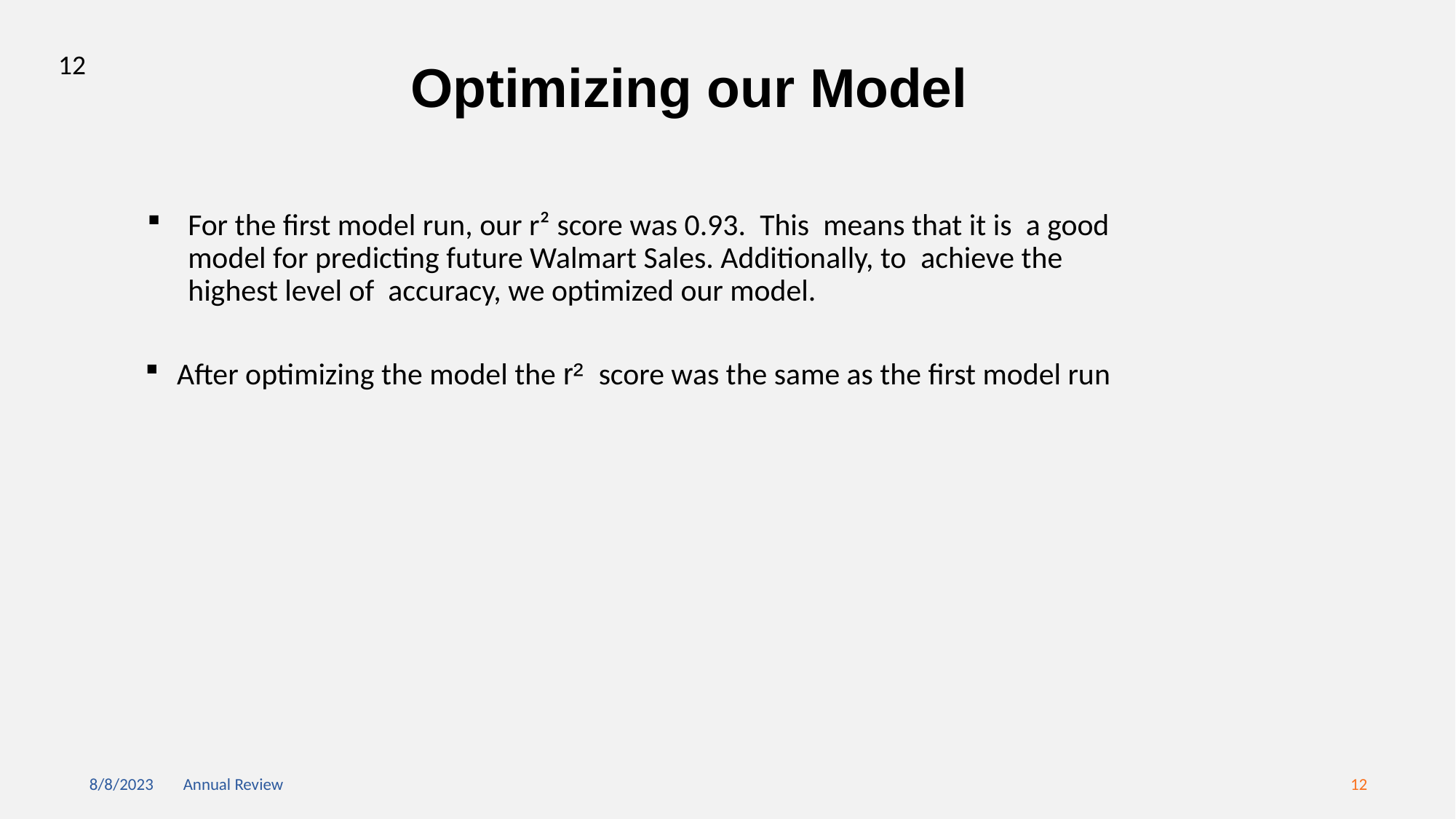

12
# Optimizing our Model

For the first model run, our r² score was 0.93.  This  means that it is  a good model for predicting future Walmart Sales. Additionally, to  achieve the highest level of  accuracy, we optimized our model.
After optimizing the model the r²  score was the same as the first model run